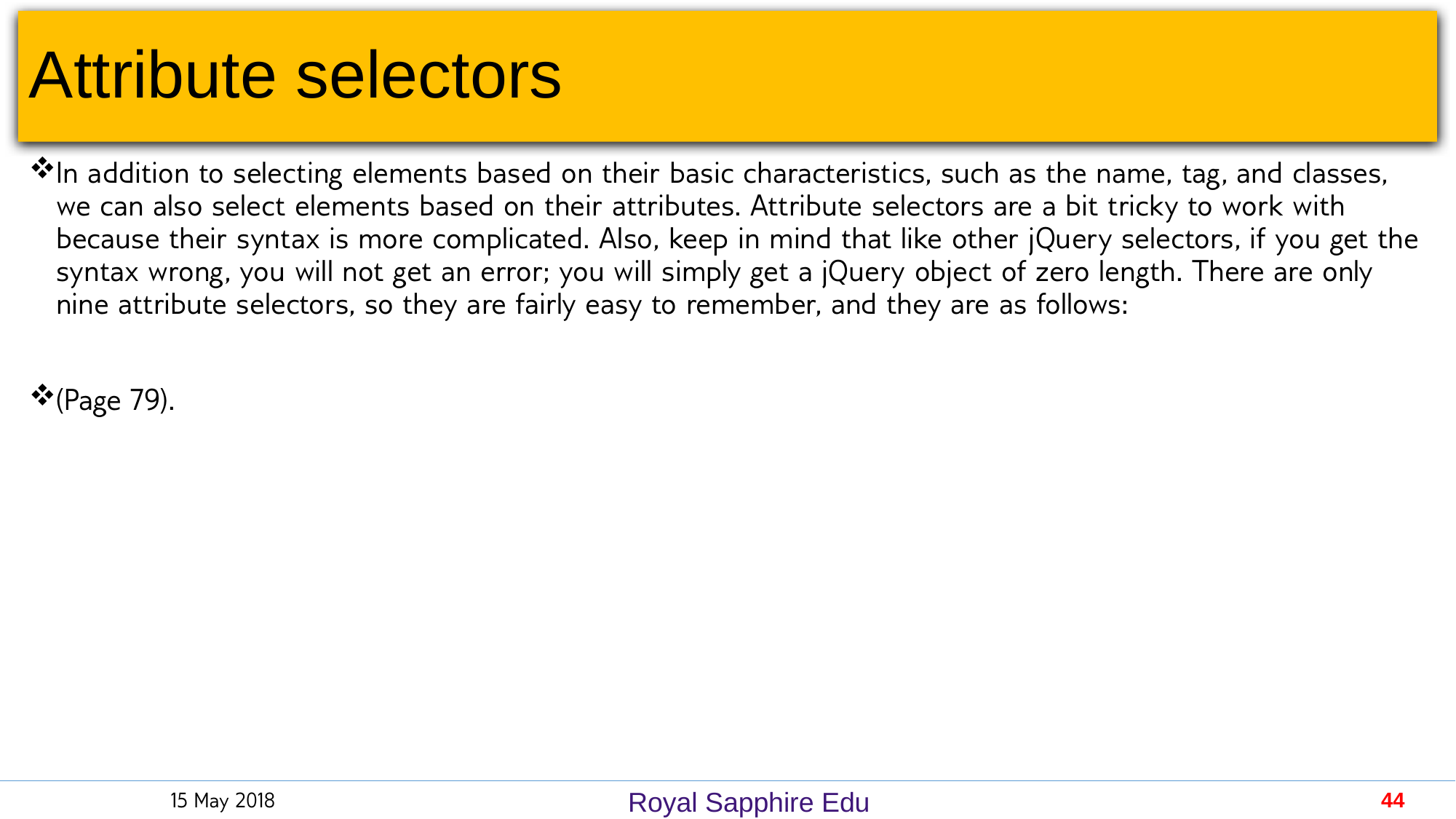

# Attribute selectors
In addition to selecting elements based on their basic characteristics, such as the name, tag, and classes, we can also select elements based on their attributes. Attribute selectors are a bit tricky to work with because their syntax is more complicated. Also, keep in mind that like other jQuery selectors, if you get the syntax wrong, you will not get an error; you will simply get a jQuery object of zero length. There are only nine attribute selectors, so they are fairly easy to remember, and they are as follows:

(Page 79).
15 May 2018
44